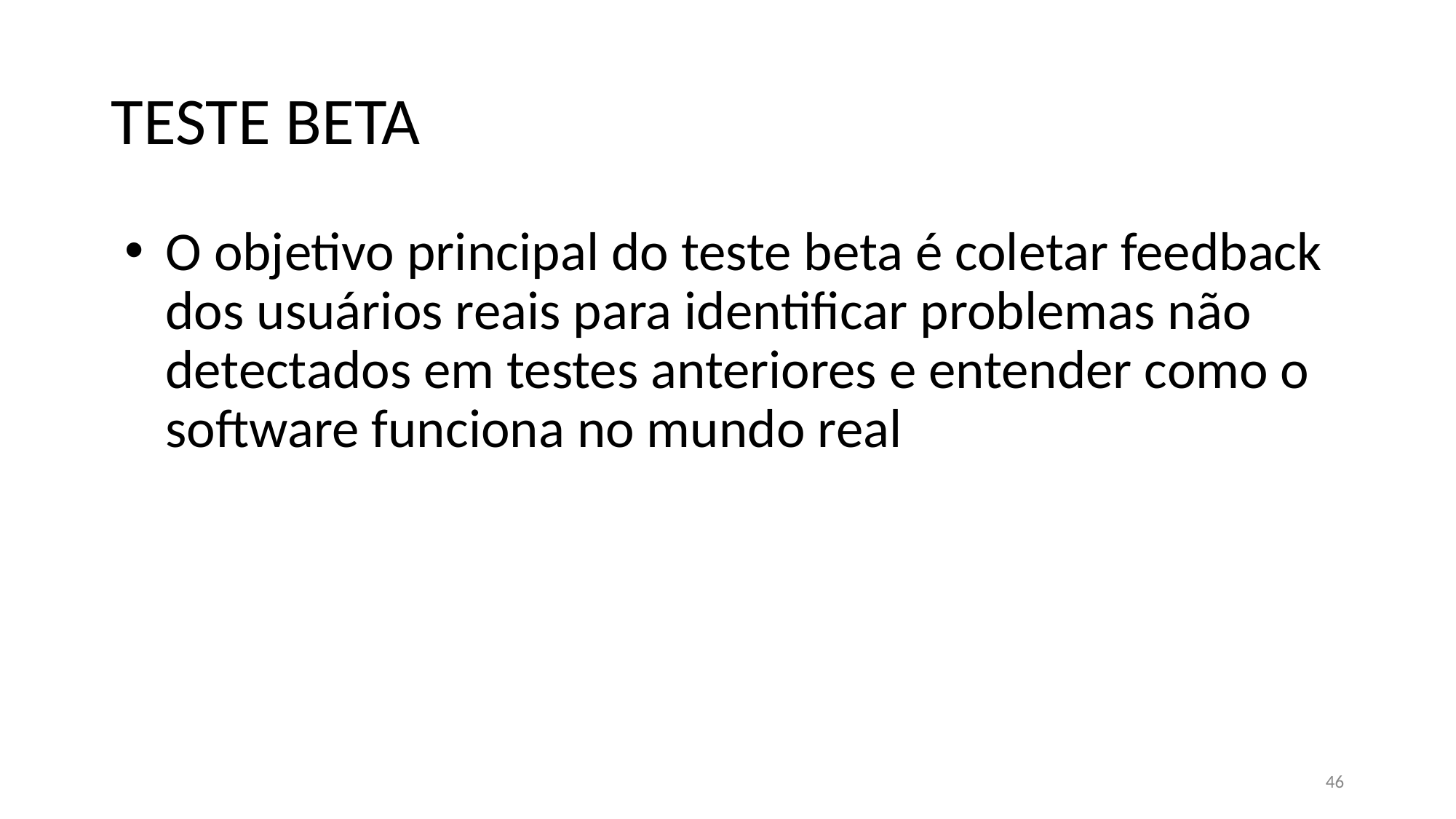

# TESTE BETA
O objetivo principal do teste beta é coletar feedback dos usuários reais para identificar problemas não detectados em testes anteriores e entender como o software funciona no mundo real

46